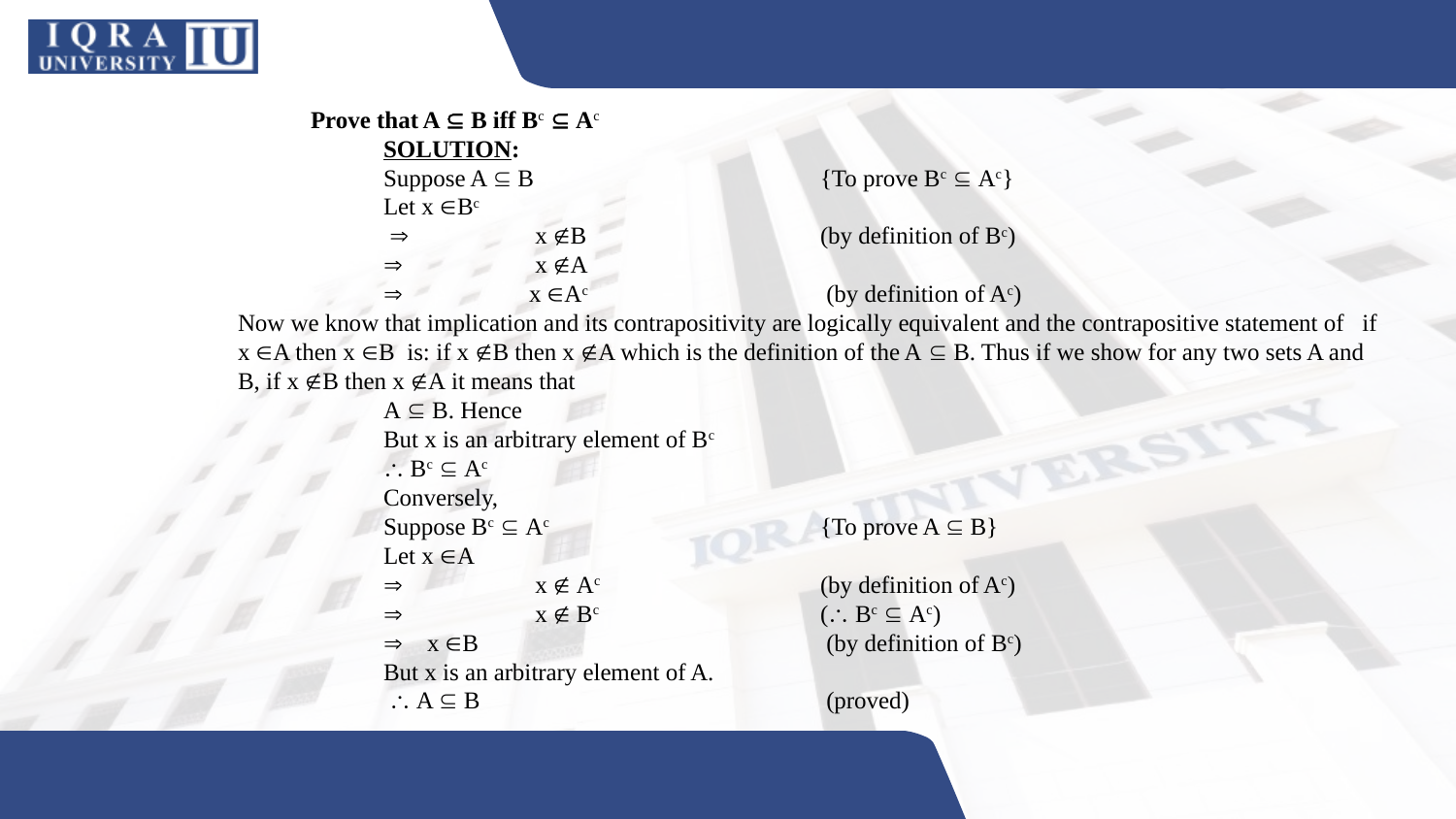

Prove that A ⊆ B iff Bc ⊆ Ac
	SOLUTION:
	Suppose A ⊆ B		{To prove Bc ⊆ Ac}
	Let x ∈Bc
	 ⇒	 x ∉B		(by definition of Bc)
	⇒	 x ∉A
	⇒ 	x ∈Ac		 (by definition of Ac)
Now we know that implication and its contrapositivity are logically equivalent and the contrapositive statement of   if x ∈A then x ∈B  is: if x ∉B then x ∉A which is the definition of the A ⊆ B. Thus if we show for any two sets A and B, if x ∉B then x ∉A it means that
	A ⊆ B. Hence
	But x is an arbitrary element of Bc
	∴ Bc ⊆ Ac
	Conversely,
	Suppose Bc ⊆ Ac 		{To prove A ⊆ B}
	Let x ∈A
 	⇒	 x ∉ Ac 		(by definition of Ac)
 	⇒	 x ∉ Bc 		(∴ Bc ⊆ Ac)
     	⇒    x ∈B			 (by definition of Bc)
	But x is an arbitrary element of A.
     	 ∴ A ⊆ B			 (proved)